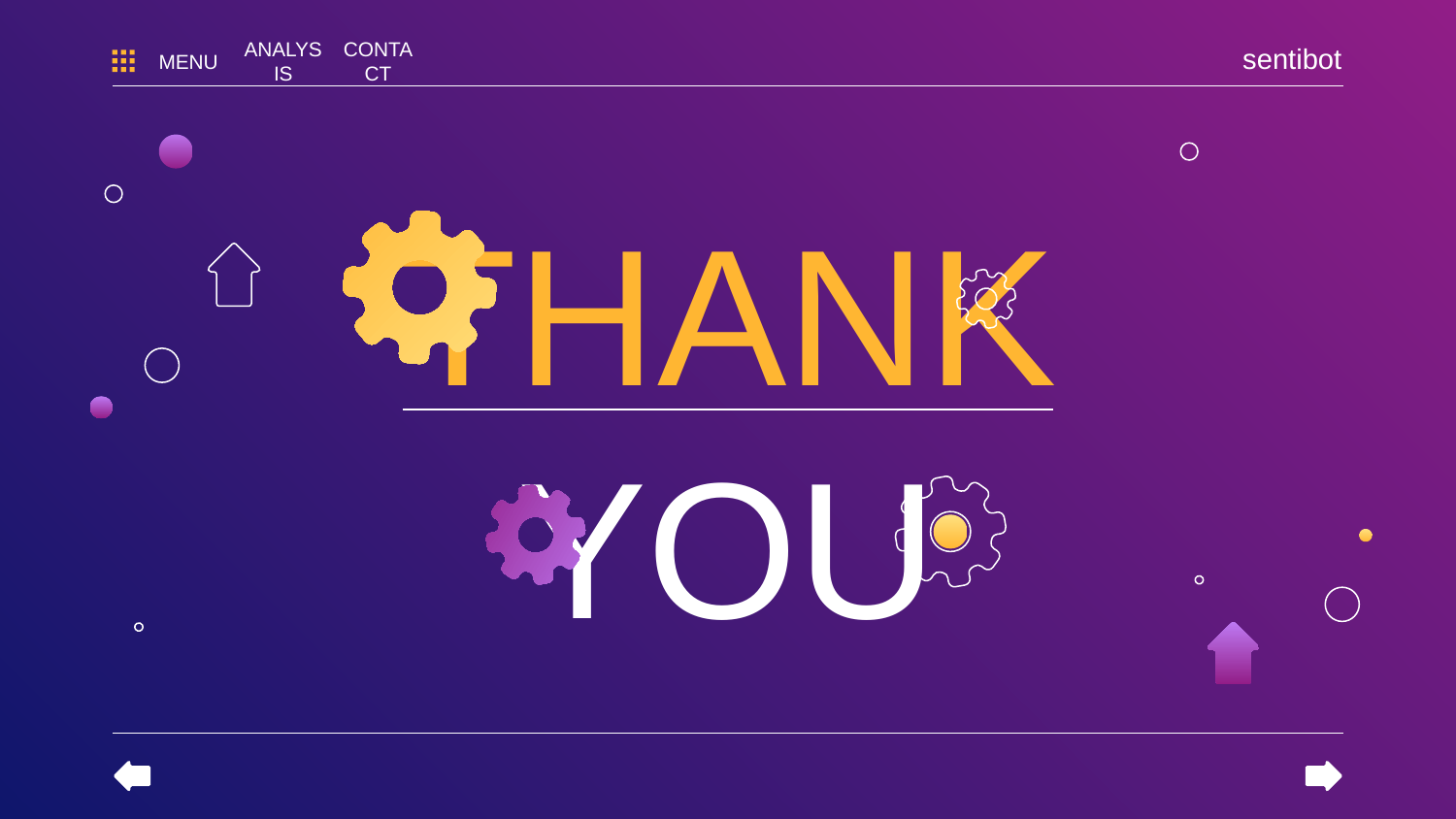

sentibot
MENU
ANALYSIS
CONTACT

# THANK YOU